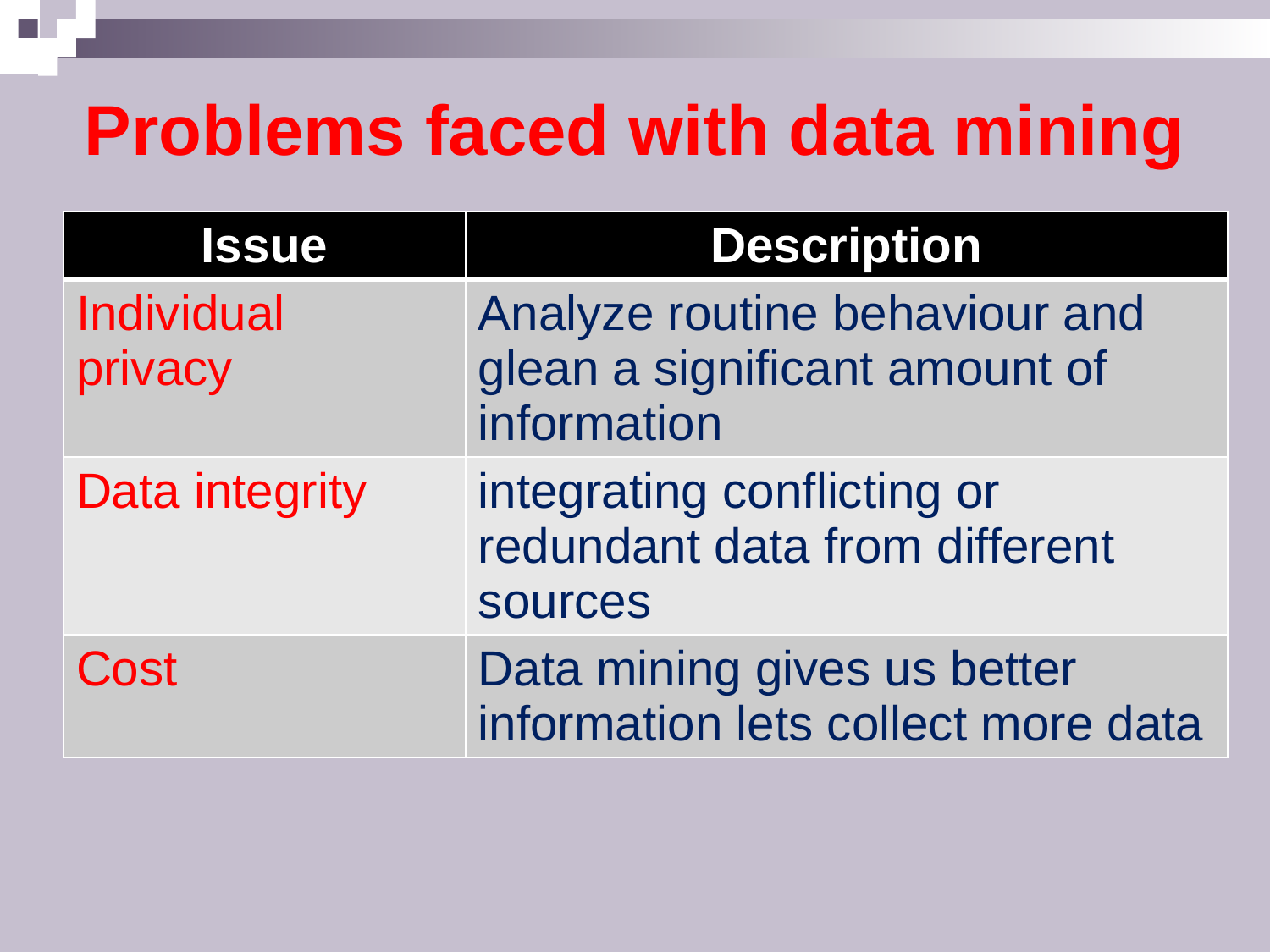

# Problems faced with data mining
| Issue | Description |
| --- | --- |
| Individual privacy | Analyze routine behaviour and glean a significant amount of information |
| Data integrity | integrating conflicting or redundant data from different sources |
| Cost | Data mining gives us better information lets collect more data |